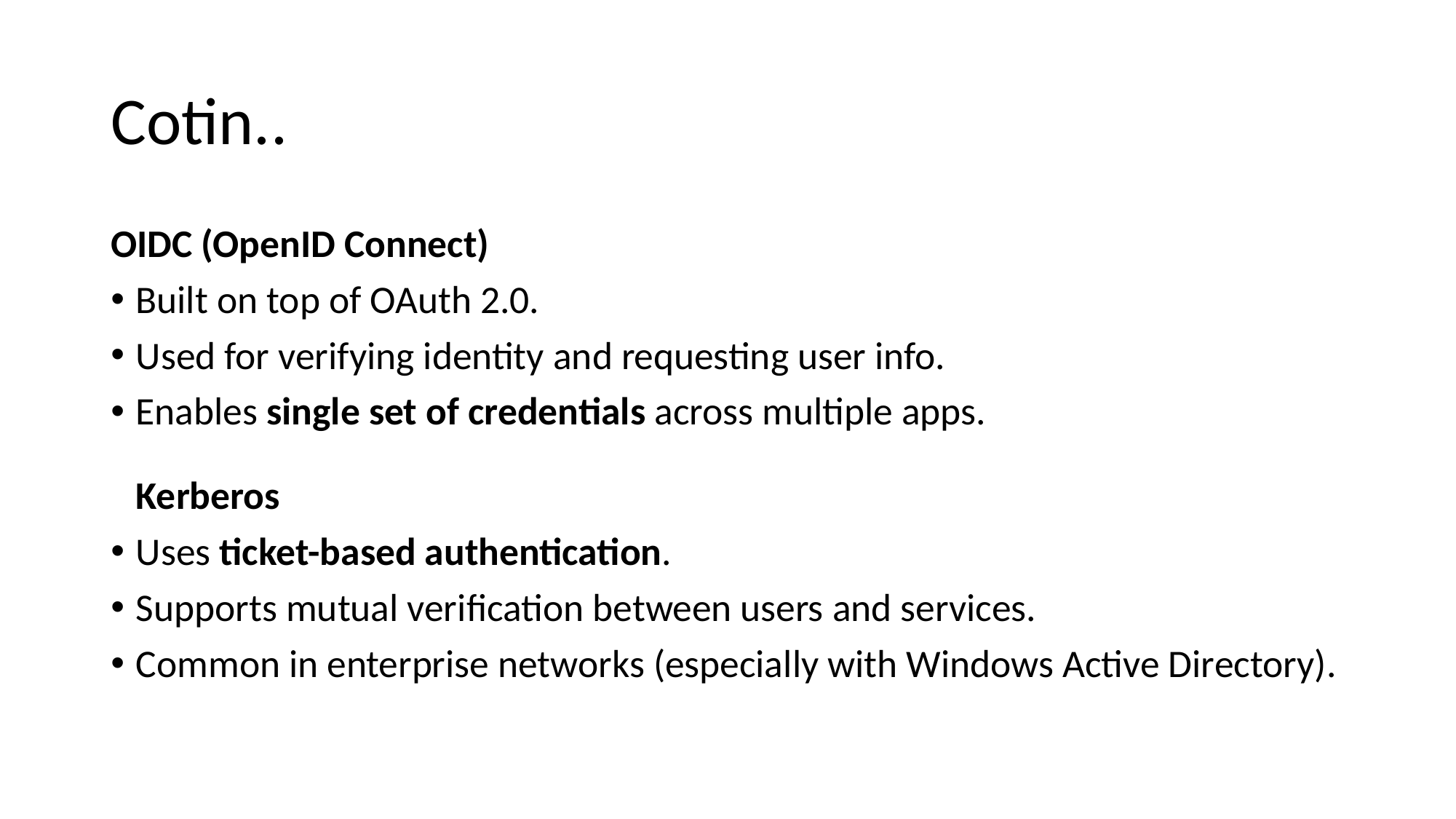

# Cotin..
OIDC (OpenID Connect)
Built on top of OAuth 2.0.
Used for verifying identity and requesting user info.
Enables single set of credentials across multiple apps.
Kerberos
Uses ticket-based authentication.
Supports mutual verification between users and services.
Common in enterprise networks (especially with Windows Active Directory).